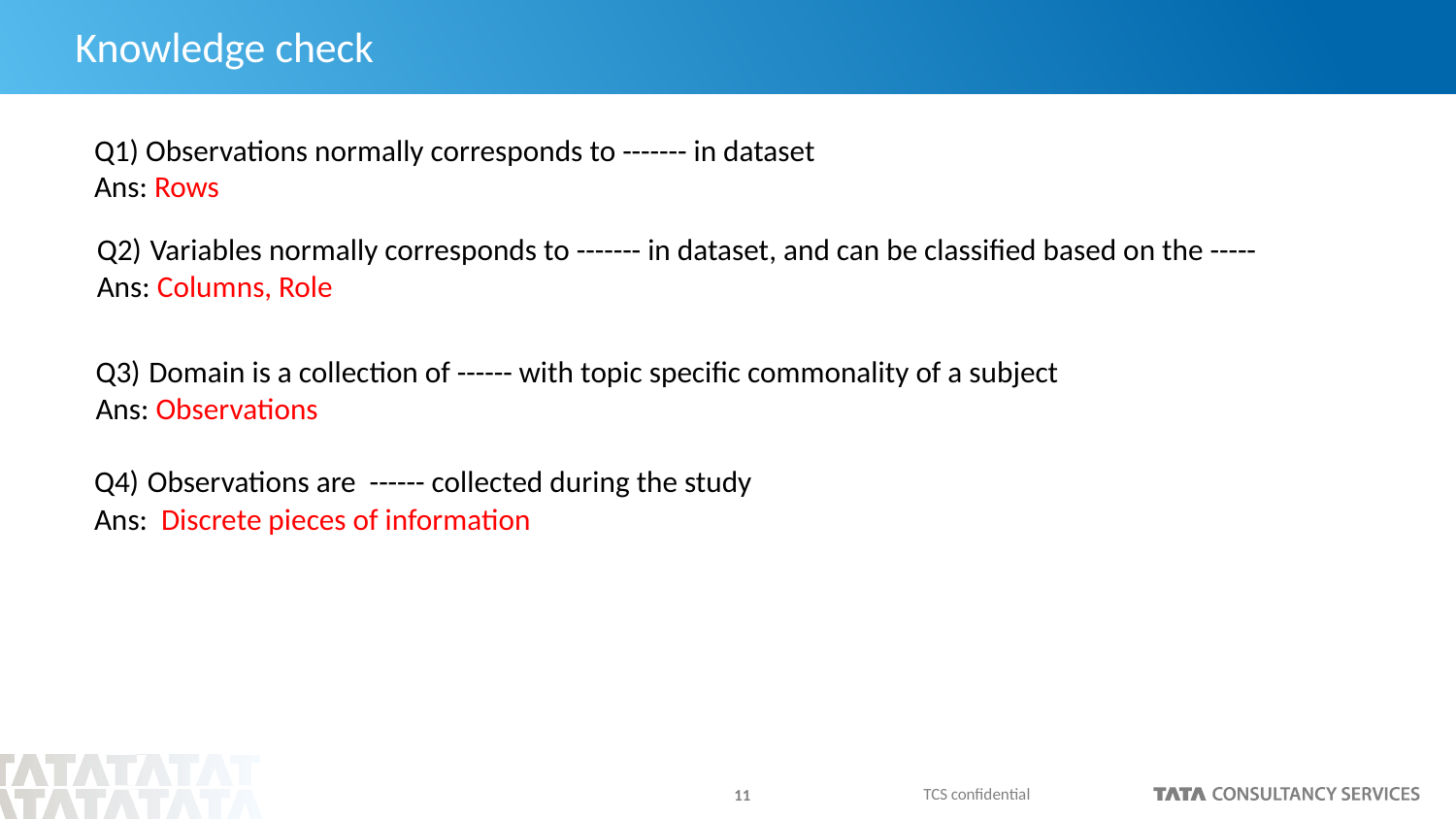

# Knowledge check
Q1) Observations normally corresponds to ------- in dataset
Ans: Rows
Q2) Variables normally corresponds to ------- in dataset, and can be classified based on the -----
Ans: Columns, Role
Q3) Domain is a collection of ------ with topic specific commonality of a subject
Ans: Observations
Q4) Observations are  ------ collected during the study
Ans:  Discrete pieces of information
TCS confidential